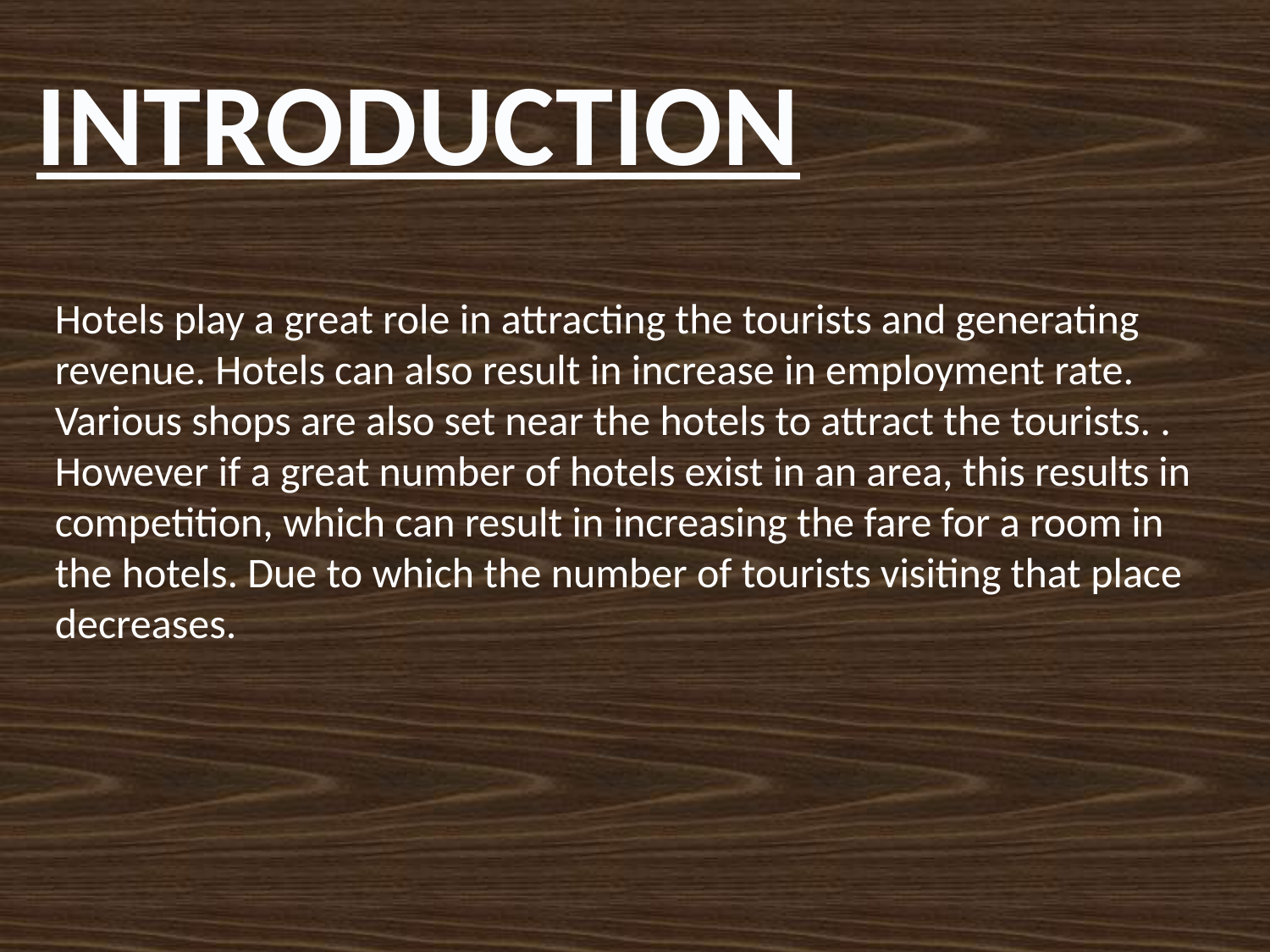

INTRODUCTION
Hotels play a great role in attracting the tourists and generating revenue. Hotels can also result in increase in employment rate. Various shops are also set near the hotels to attract the tourists. . However if a great number of hotels exist in an area, this results in competition, which can result in increasing the fare for a room in the hotels. Due to which the number of tourists visiting that place decreases.